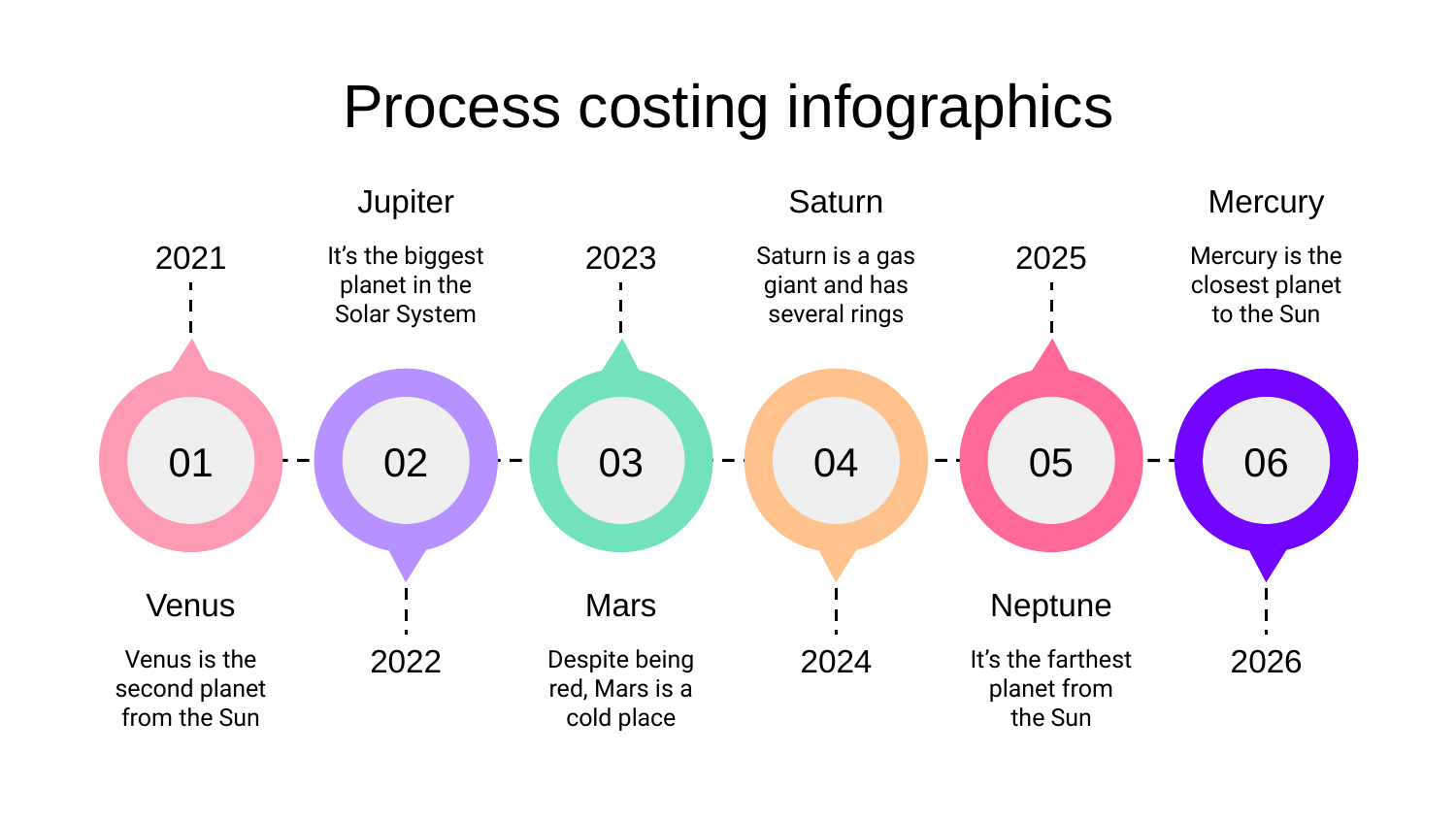

# Process costing infographics
Jupiter
It’s the biggest planet in the Solar System
2022
Saturn
Saturn is a gas giant and has several rings
2024
Mercury
Mercury is the closest planet to the Sun
2026
2021
Venus
Venus is the second planet from the Sun
2023
Mars
Despite being red, Mars is a cold place
2025
Neptune
It’s the farthest planet from the Sun

02

04

06

01

03

05